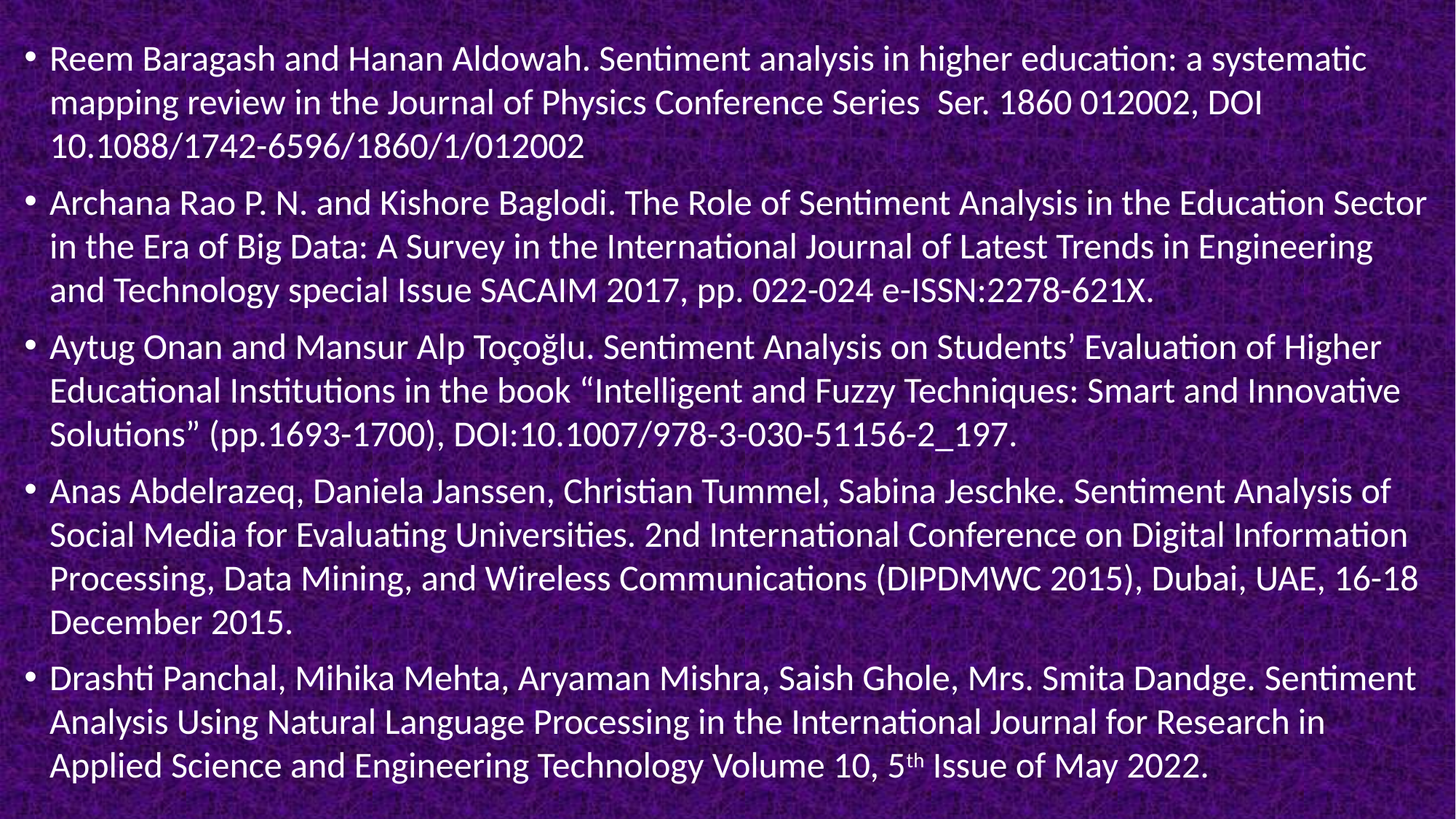

Reem Baragash and Hanan Aldowah. Sentiment analysis in higher education: a systematic mapping review in the Journal of Physics Conference Series  Ser. 1860 012002, DOI 10.1088/1742-6596/1860/1/012002
Archana Rao P. N. and Kishore Baglodi. The Role of Sentiment Analysis in the Education Sector in the Era of Big Data: A Survey in the International Journal of Latest Trends in Engineering and Technology special Issue SACAIM 2017, pp. 022-024 e-ISSN:2278-621X.
Aytug Onan and Mansur Alp Toçoğlu. Sentiment Analysis on Students’ Evaluation of Higher Educational Institutions in the book “Intelligent and Fuzzy Techniques: Smart and Innovative Solutions” (pp.1693-1700), DOI:10.1007/978-3-030-51156-2_197.
Anas Abdelrazeq, Daniela Janssen, Christian Tummel, Sabina Jeschke. Sentiment Analysis of Social Media for Evaluating Universities. 2nd International Conference on Digital Information Processing, Data Mining, and Wireless Communications (DIPDMWC 2015), Dubai, UAE, 16-18 December 2015.
Drashti Panchal, Mihika Mehta, Aryaman Mishra, Saish Ghole, Mrs. Smita Dandge. Sentiment Analysis Using Natural Language Processing in the International Journal for Research in Applied Science and Engineering Technology Volume 10, 5th Issue of May 2022.